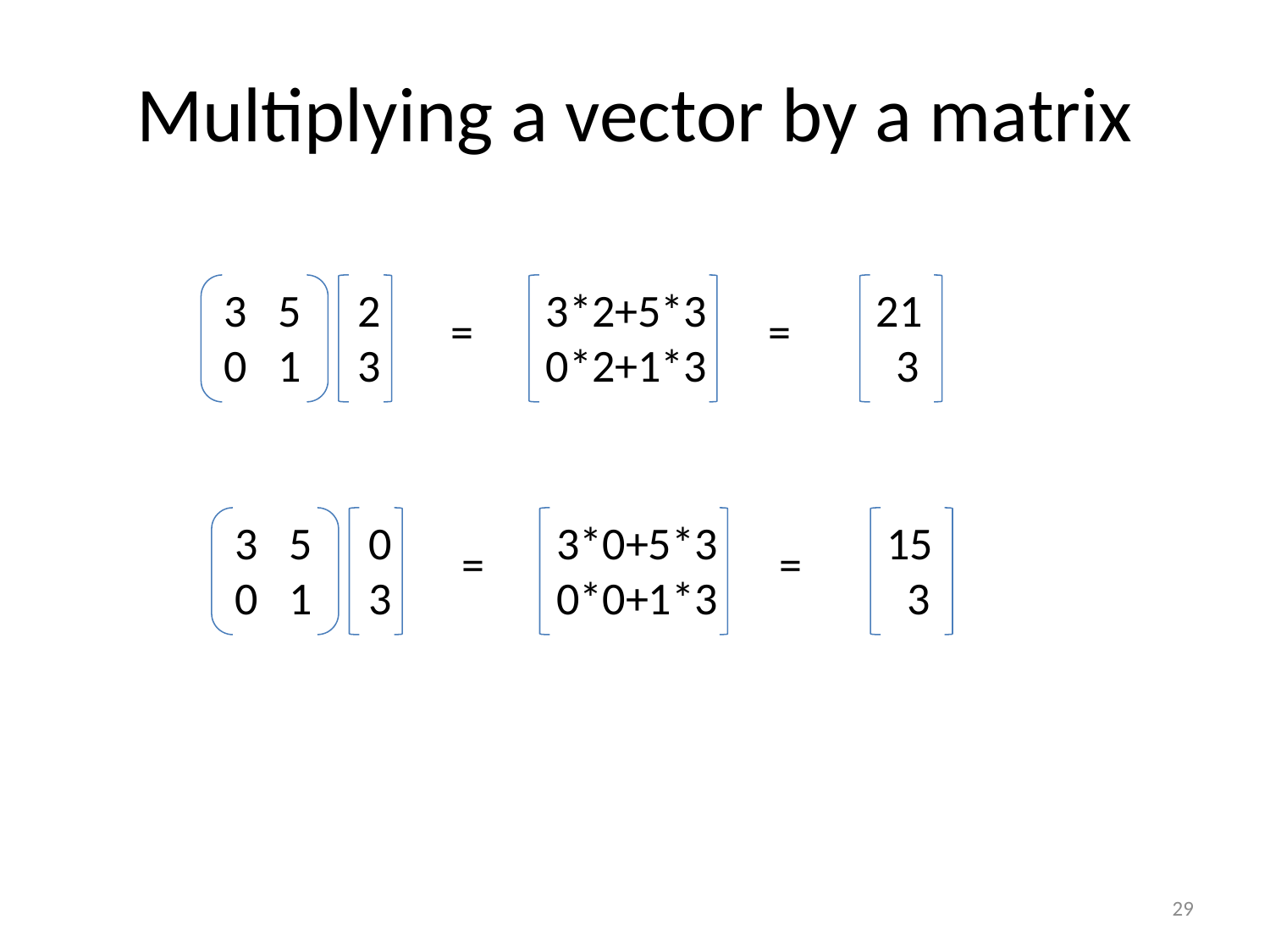

# Multiplying a vector by a matrix

3   5
0   1

2
3

3*2+5*3
0*2+1*3

21
  3

=
=

3   5
0   1

0
3

3*0+5*3
0*0+1*3

15
  3

=
=
29